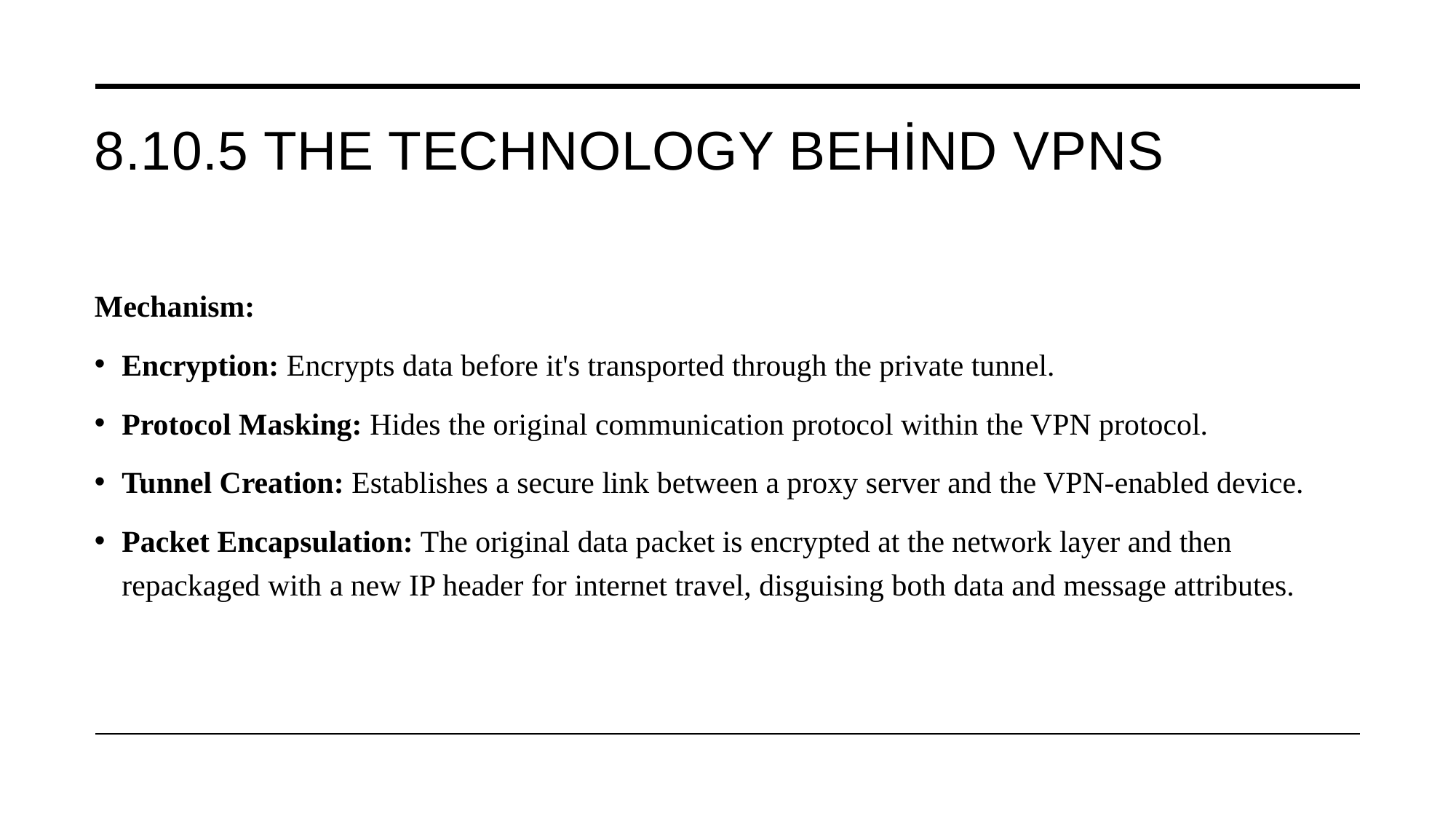

# 8.10.5 The Technology Behind VPNs
Mechanism:
Encryption: Encrypts data before it's transported through the private tunnel.
Protocol Masking: Hides the original communication protocol within the VPN protocol.
Tunnel Creation: Establishes a secure link between a proxy server and the VPN-enabled device.
Packet Encapsulation: The original data packet is encrypted at the network layer and then repackaged with a new IP header for internet travel, disguising both data and message attributes.